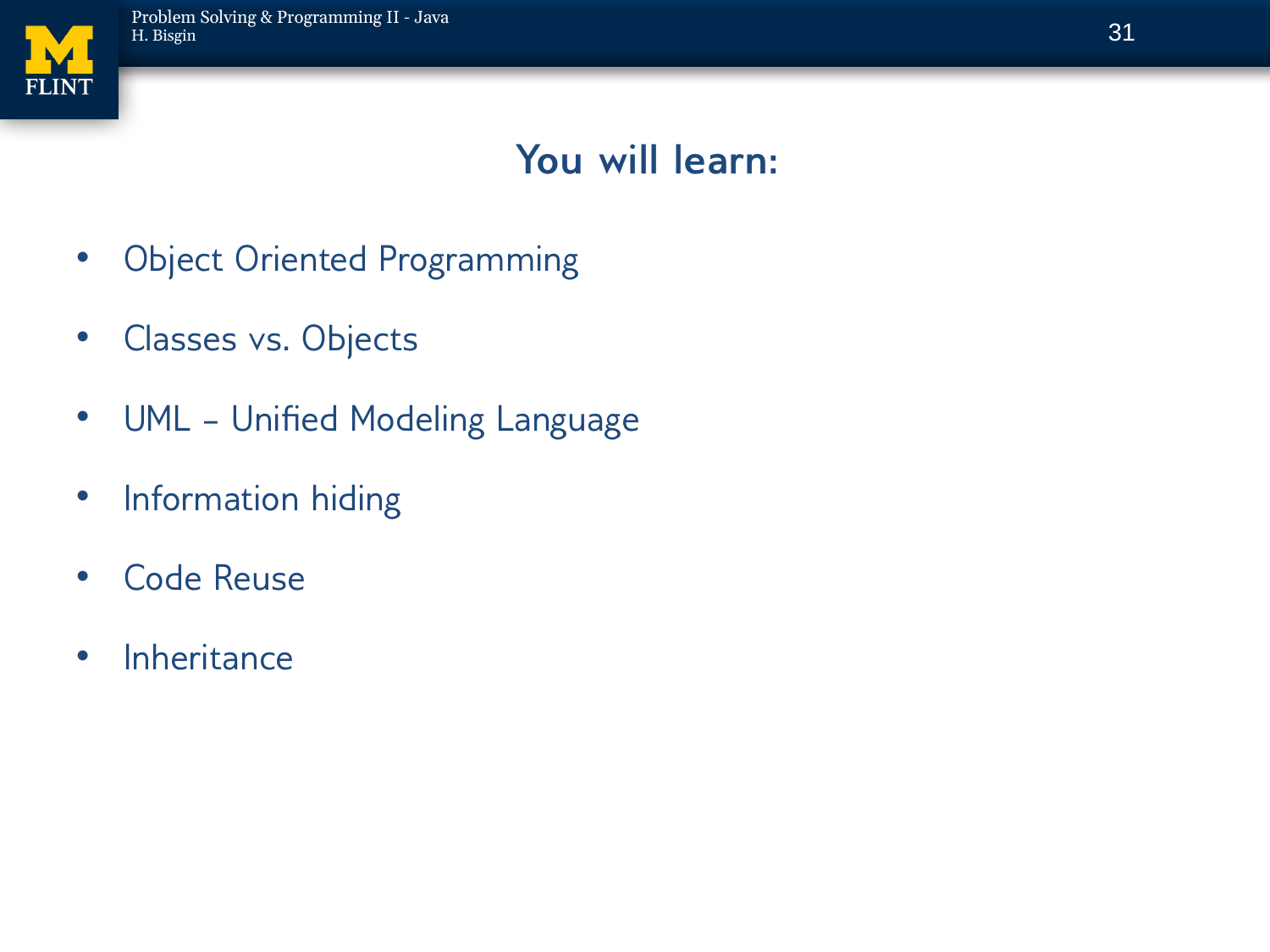

31
# You will learn:
Object Oriented Programming
Classes vs. Objects
UML – Unified Modeling Language
Information hiding
Code Reuse
Inheritance